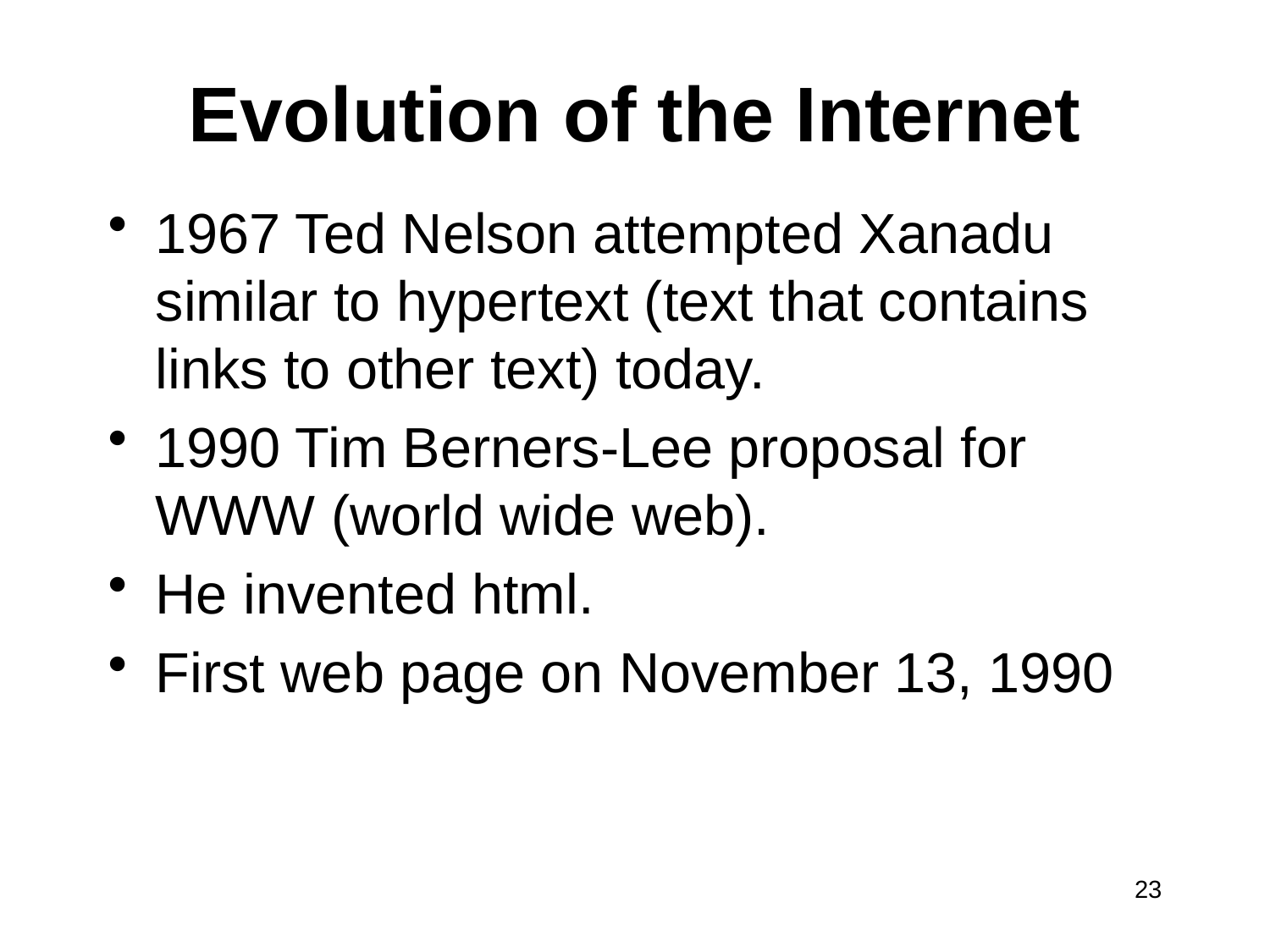

# Evolution of the Internet
1967 Ted Nelson attempted Xanadu similar to hypertext (text that contains links to other text) today.
1990 Tim Berners-Lee proposal for WWW (world wide web).
He invented html.
First web page on November 13, 1990
23